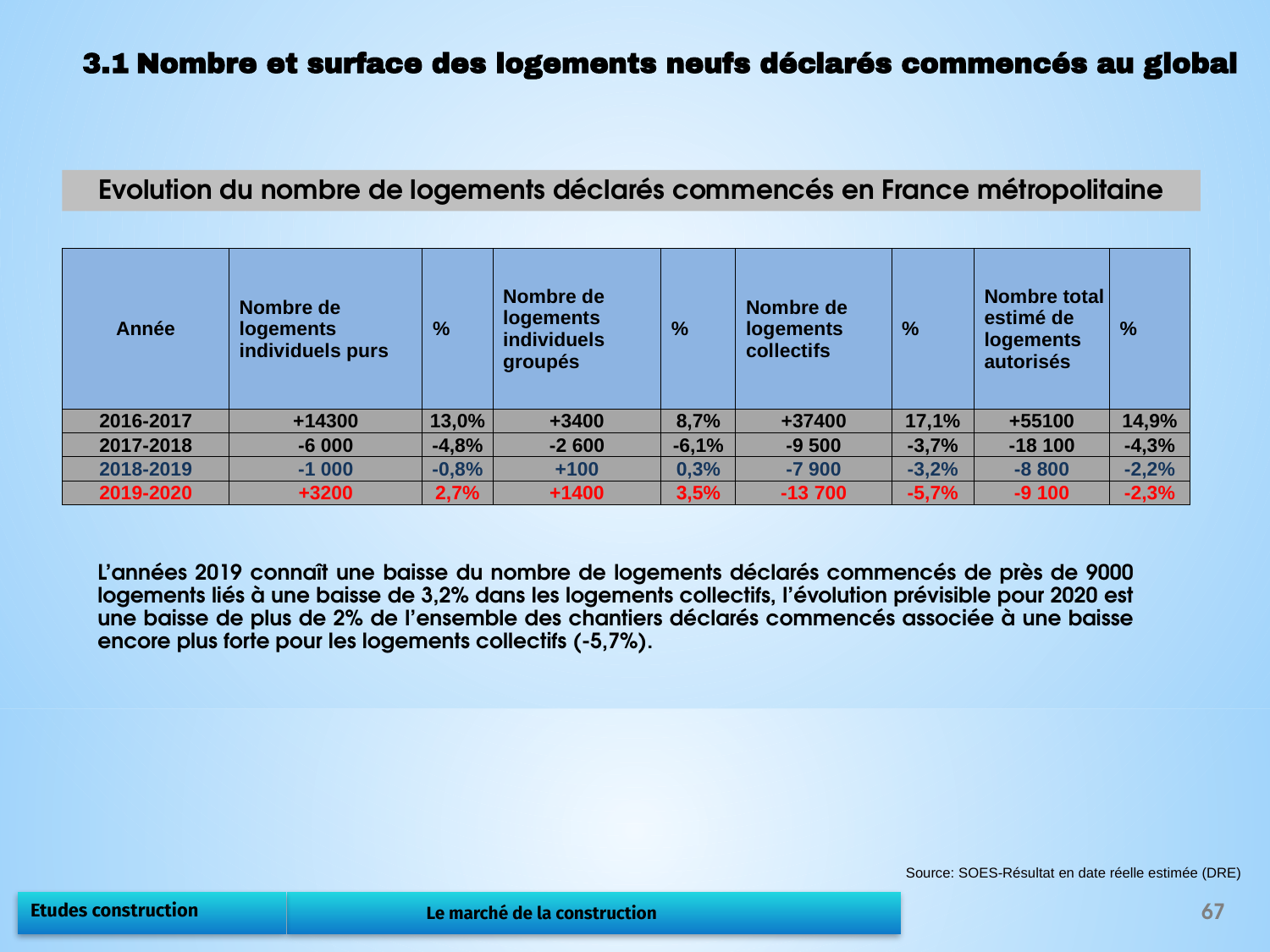

3.1 Nombre et surface des logements neufs déclarés commencés au global
Evolution du nombre de logements déclarés commencés en France métropolitaine
| Année | Nombre de logements individuels purs | % | Nombre de logements individuels groupés | % | Nombre de logements collectifs | % | Nombre total estimé de logements autorisés | % |
| --- | --- | --- | --- | --- | --- | --- | --- | --- |
| 2016-2017 | +14300 | 13,0% | +3400 | 8,7% | +37400 | 17,1% | +55100 | 14,9% |
| 2017-2018 | -6 000 | -4,8% | -2 600 | -6,1% | -9 500 | -3,7% | -18 100 | -4,3% |
| 2018-2019 | -1 000 | -0,8% | +100 | 0,3% | -7 900 | -3,2% | -8 800 | -2,2% |
| 2019-2020 | +3200 | 2,7% | +1400 | 3,5% | -13 700 | -5,7% | -9 100 | -2,3% |
L’années 2019 connaît une baisse du nombre de logements déclarés commencés de près de 9000 logements liés à une baisse de 3,2% dans les logements collectifs, l’évolution prévisible pour 2020 est une baisse de plus de 2% de l’ensemble des chantiers déclarés commencés associée à une baisse encore plus forte pour les logements collectifs (-5,7%).
Source: SOES-Résultat en date réelle estimée (DRE)
67